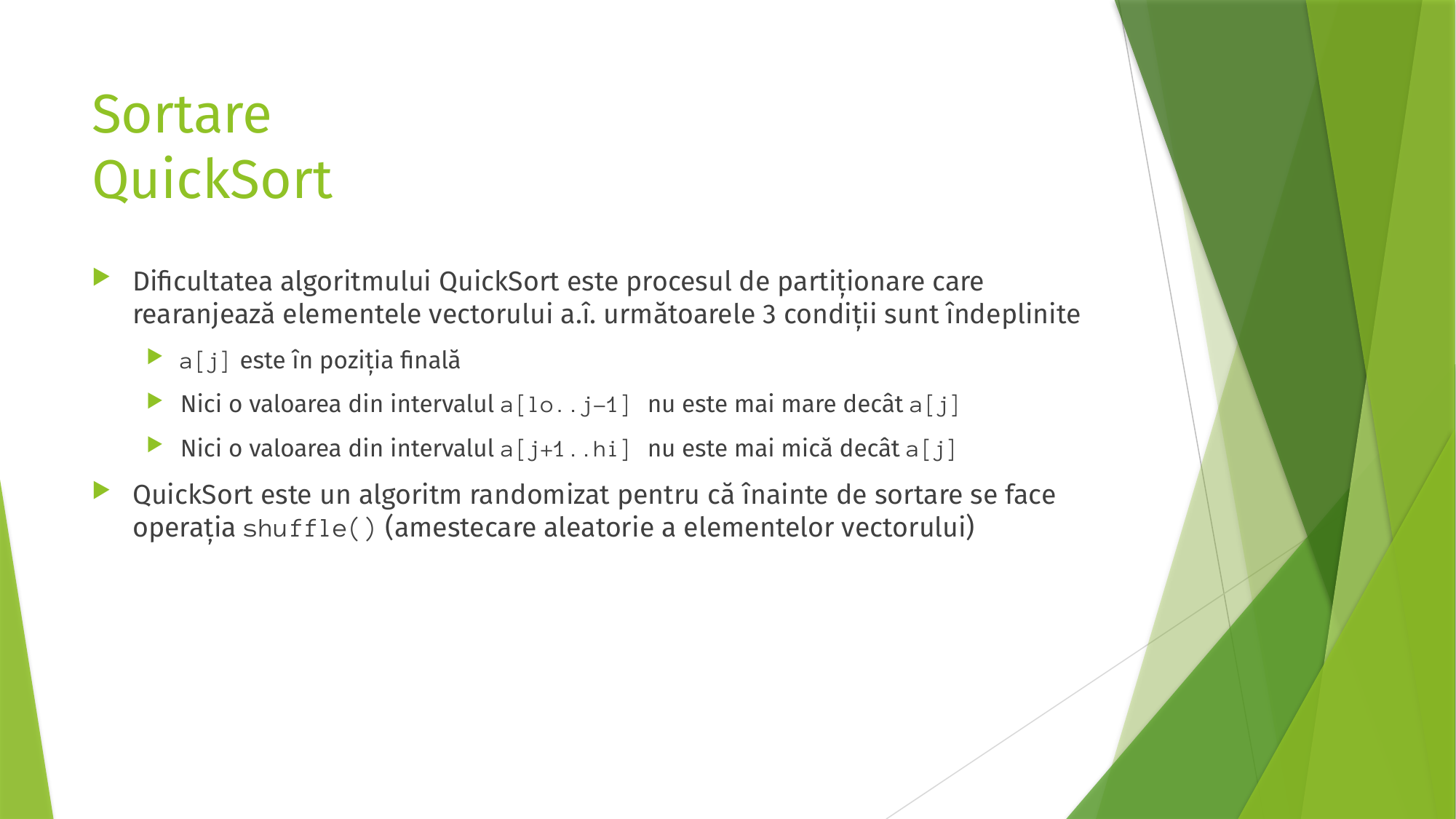

# Sortare QuickSort
Dificultatea algoritmului QuickSort este procesul de partiționare care rearanjează elementele vectorului a.î. următoarele 3 condiții sunt îndeplinite
a[j] este în poziția finală
Nici o valoarea din intervalul a[lo..j-1] nu este mai mare decât a[j]
Nici o valoarea din intervalul a[j+1..hi] nu este mai mică decât a[j]
QuickSort este un algoritm randomizat pentru că înainte de sortare se face operația shuffle() (amestecare aleatorie a elementelor vectorului)